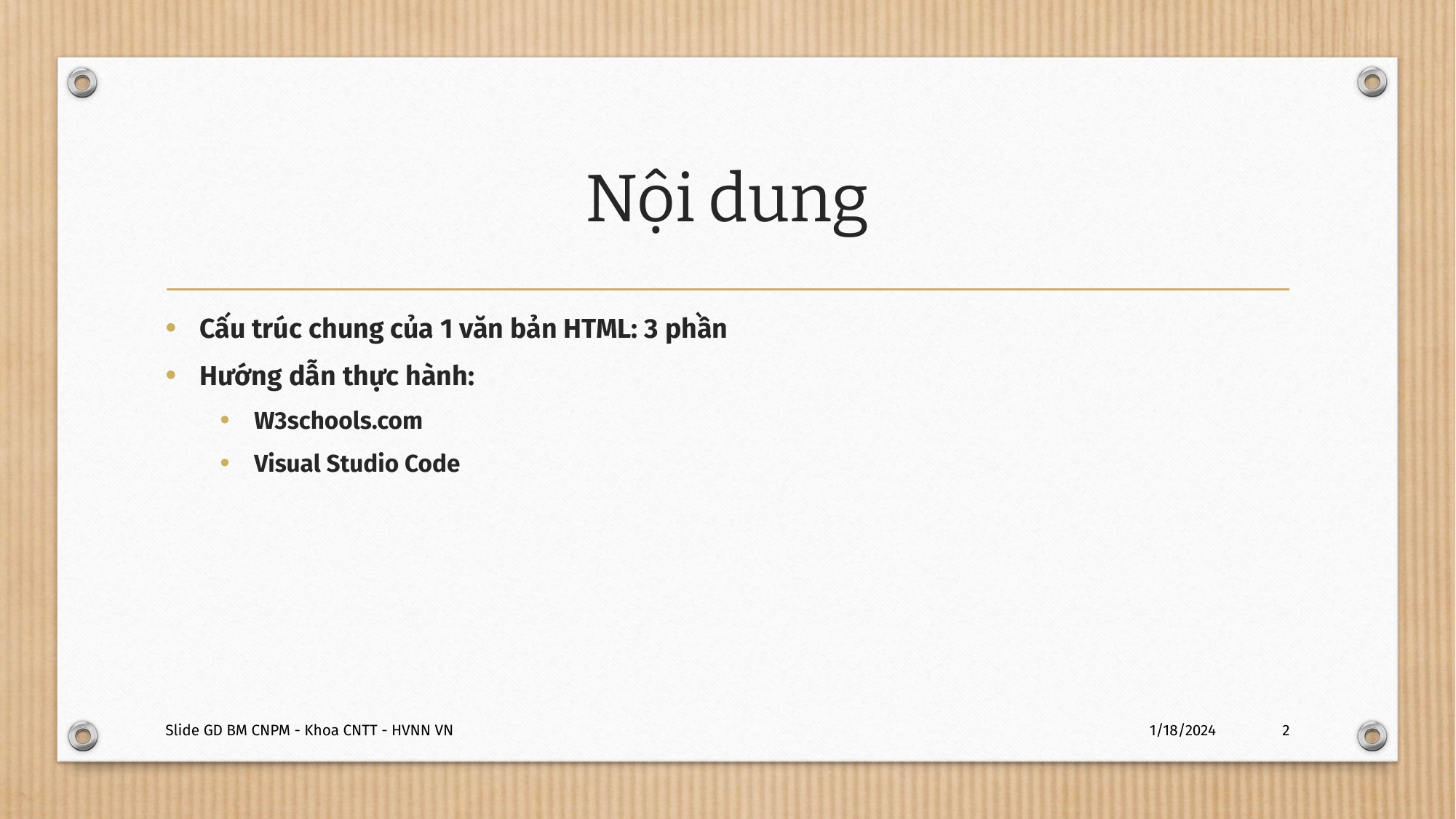

# Nội dung
Cấu trúc chung của 1 văn bản HTML: 3 phần
Hướng dẫn thực hành:
W3schools.com
Visual Studio Code

Slide GD BM CNPM - Khoa CNTT - HVNN VN
1/18/2024
2